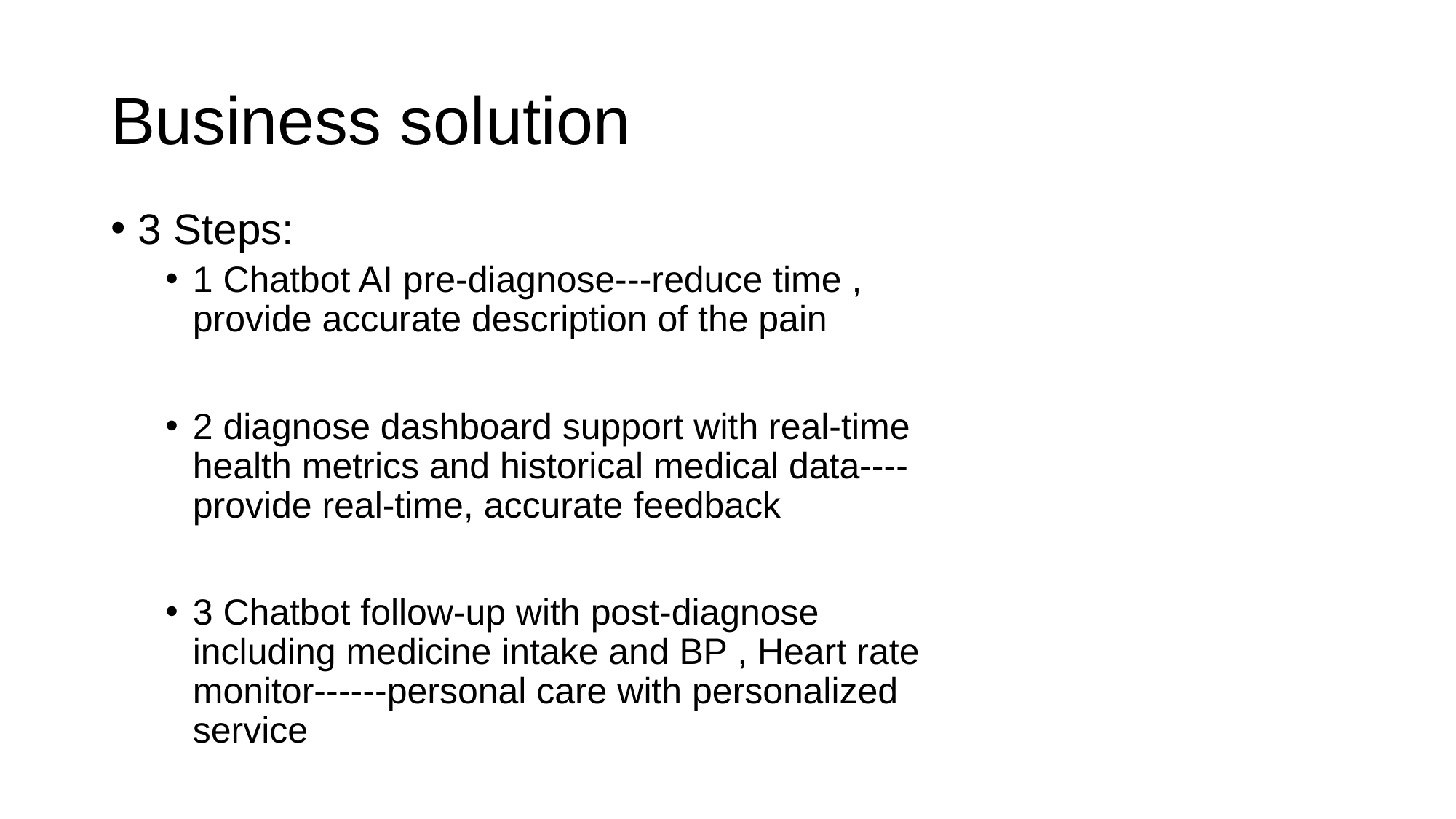

# Business solution
3 Steps:
1 Chatbot AI pre-diagnose---reduce time , provide accurate description of the pain

2 diagnose dashboard support with real-time health metrics and historical medical data----provide real-time, accurate feedback

3 Chatbot follow-up with post-diagnose including medicine intake and BP , Heart rate monitor------personal care with personalized service